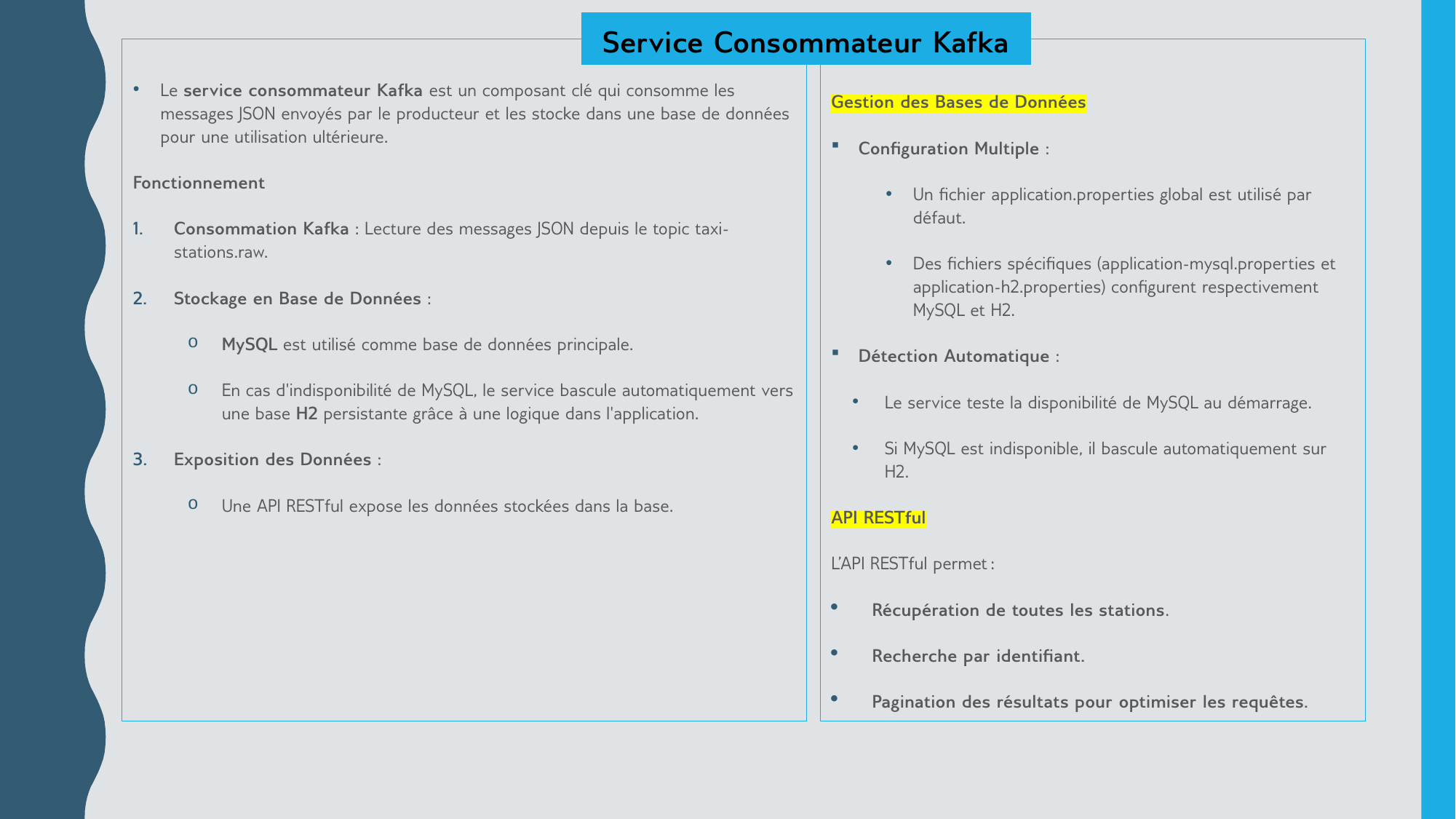

Service Consommateur Kafka

Gestion des Bases de Données
Configuration Multiple :
Un fichier application.properties global est utilisé par défaut.
Des fichiers spécifiques (application-mysql.properties et application-h2.properties) configurent respectivement MySQL et H2.
Détection Automatique :
Le service teste la disponibilité de MySQL au démarrage.
Si MySQL est indisponible, il bascule automatiquement sur H2.
API RESTful
L’API RESTful permet :
Récupération de toutes les stations.
Recherche par identifiant.
Pagination des résultats pour optimiser les requêtes.

Le service consommateur Kafka est un composant clé qui consomme les messages JSON envoyés par le producteur et les stocke dans une base de données pour une utilisation ultérieure.
Fonctionnement
Consommation Kafka : Lecture des messages JSON depuis le topic taxi-stations.raw.
Stockage en Base de Données :
MySQL est utilisé comme base de données principale.
En cas d'indisponibilité de MySQL, le service bascule automatiquement vers une base H2 persistante grâce à une logique dans l'application.
Exposition des Données :
Une API RESTful expose les données stockées dans la base.